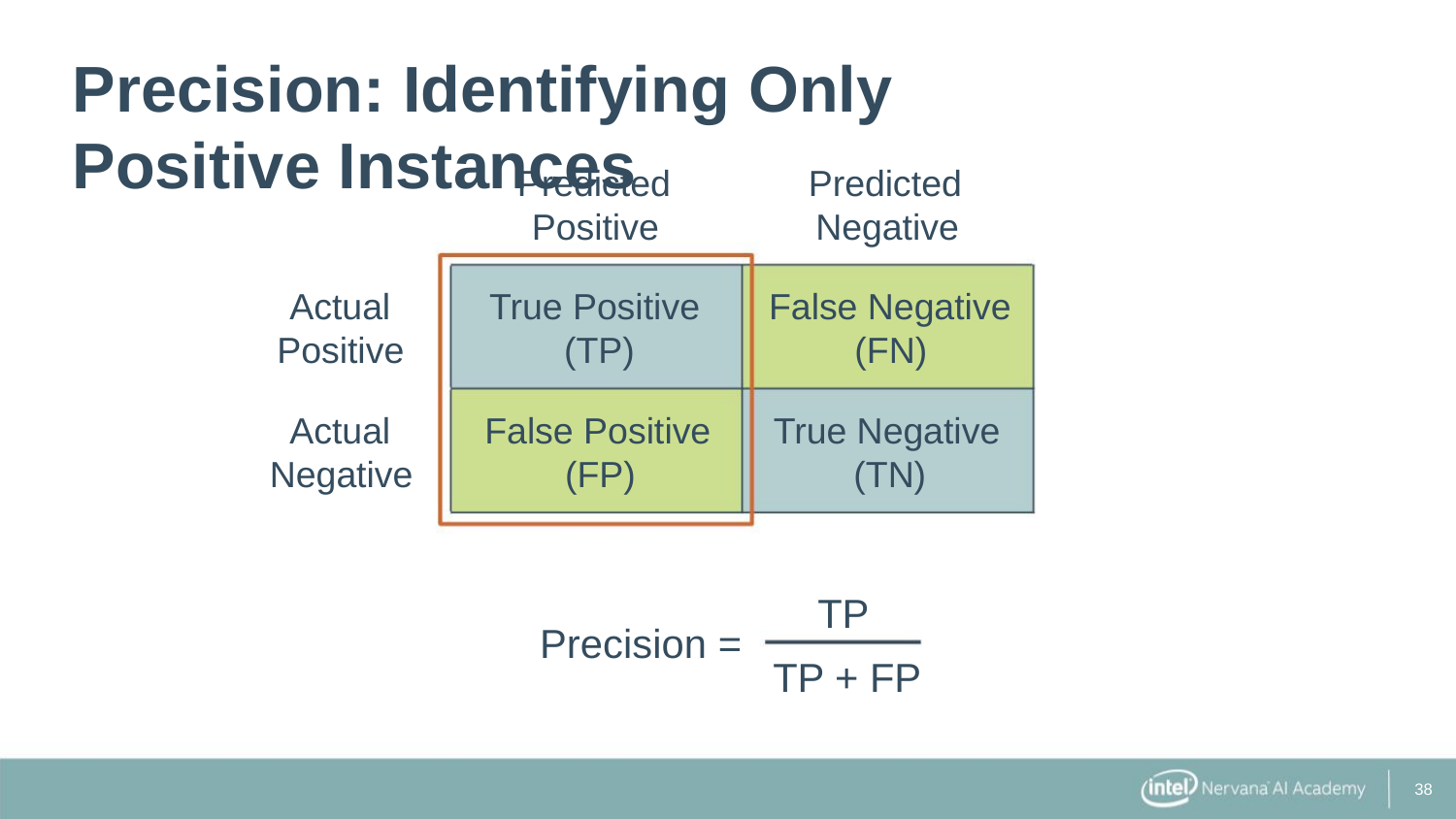

Precision: Identifying Only Positive Instances
Predicted
Positive
Predicted
Negative
Actual
Positive
True Positive
(TP)
False Negative
(FN)
Actual
Negative
False Positive
(FP)
True Negative
(TN)
TP
Precision =
TP + FP
38